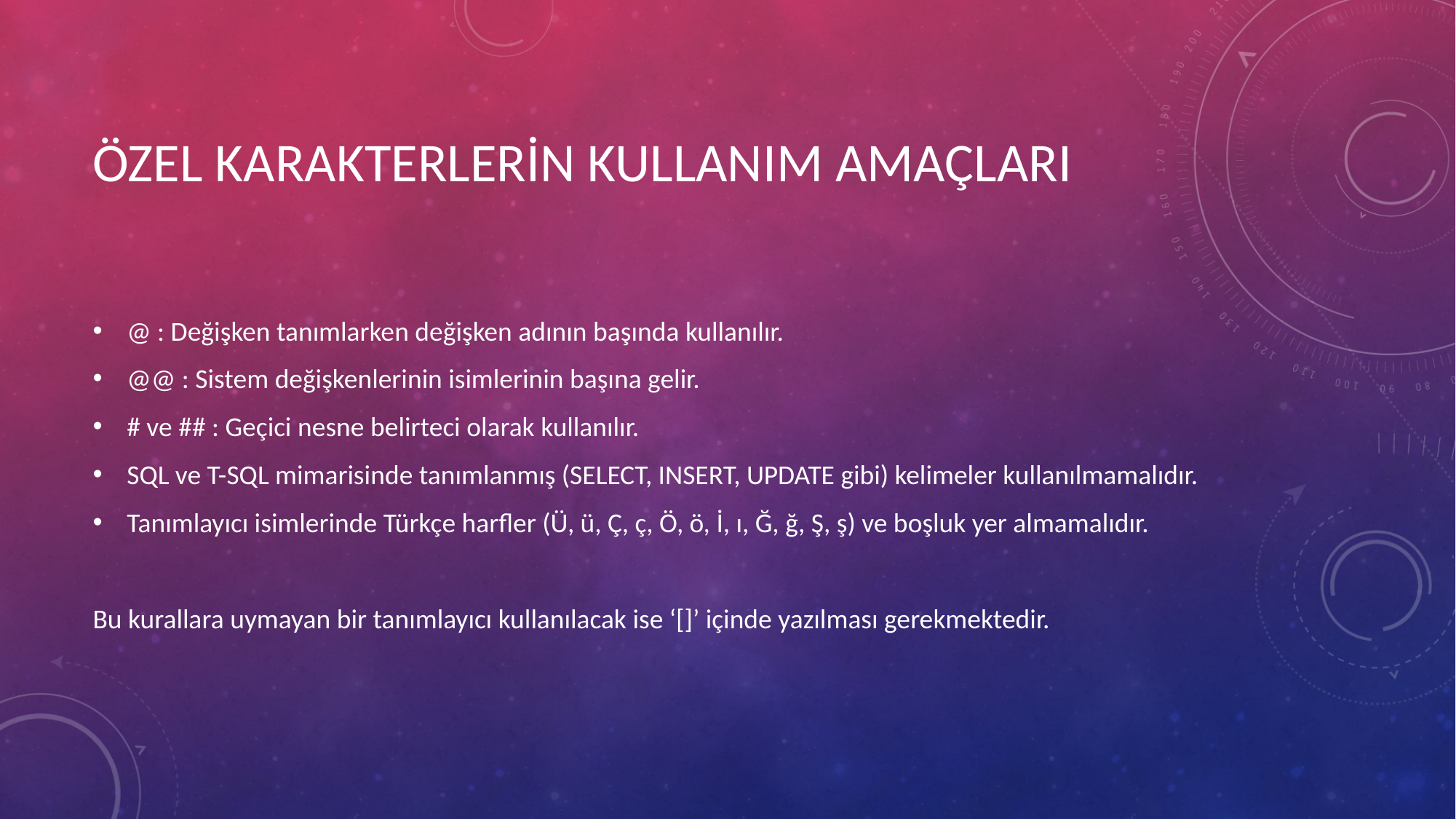

# Özel karakterlerin kullanım amaçları
@ : Değişken tanımlarken değişken adının başında kullanılır.
@@ : Sistem değişkenlerinin isimlerinin başına gelir.
# ve ## : Geçici nesne belirteci olarak kullanılır.
SQL ve T-SQL mimarisinde tanımlanmış (SELECT, INSERT, UPDATE gibi) kelimeler kullanılmamalıdır.
Tanımlayıcı isimlerinde Türkçe harfler (Ü, ü, Ç, ç, Ö, ö, İ, ı, Ğ, ğ, Ş, ş) ve boşluk yer almamalıdır.

Bu kurallara uymayan bir tanımlayıcı kullanılacak ise ‘[]’ içinde yazılması gerekmektedir.